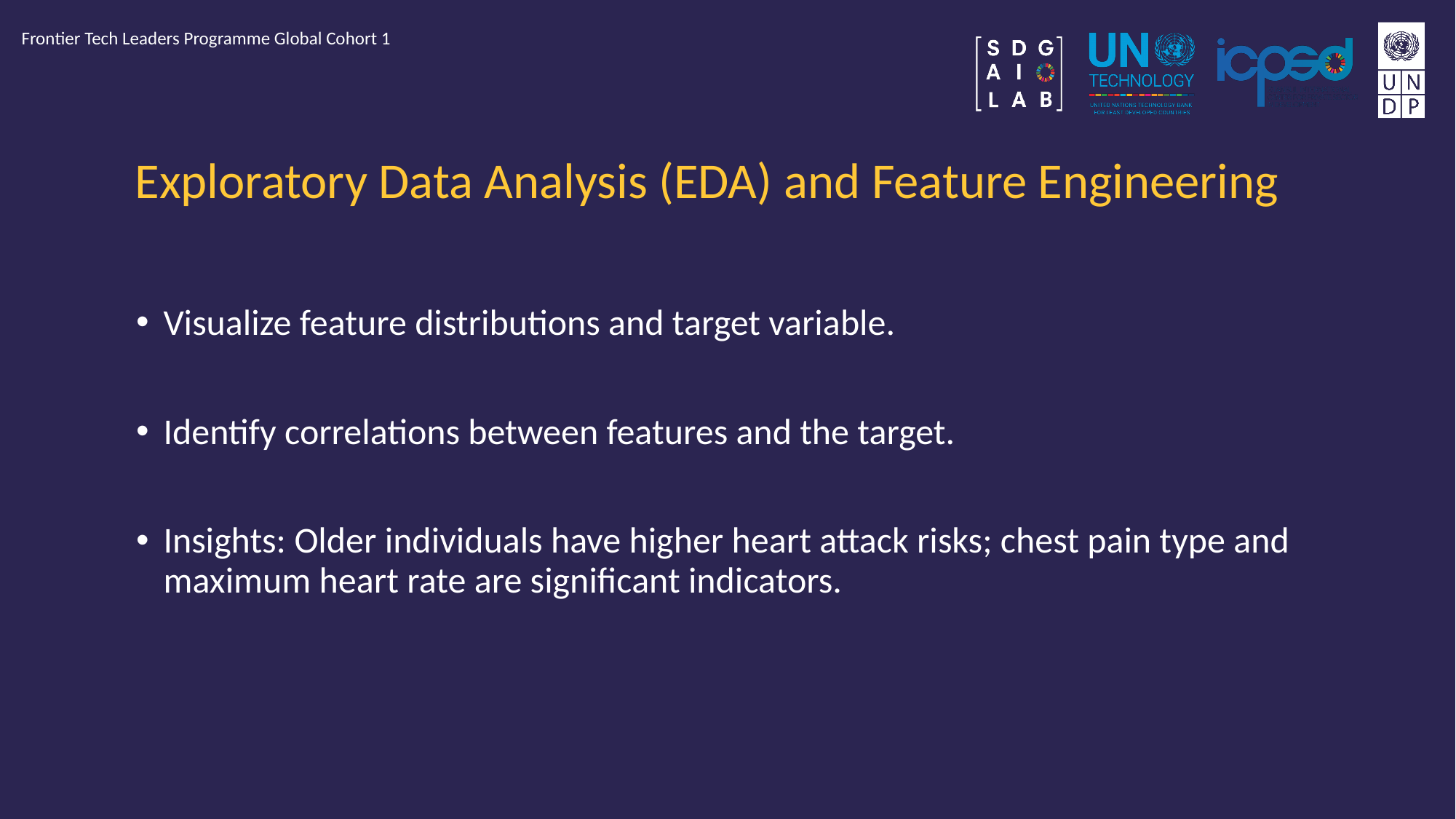

Frontier Tech Leaders Programme Global Cohort 1
# Exploratory Data Analysis (EDA) and Feature Engineering

Visualize feature distributions and target variable.

Identify correlations between features and the target.

Insights: Older individuals have higher heart attack risks; chest pain type and maximum heart rate are significant indicators.